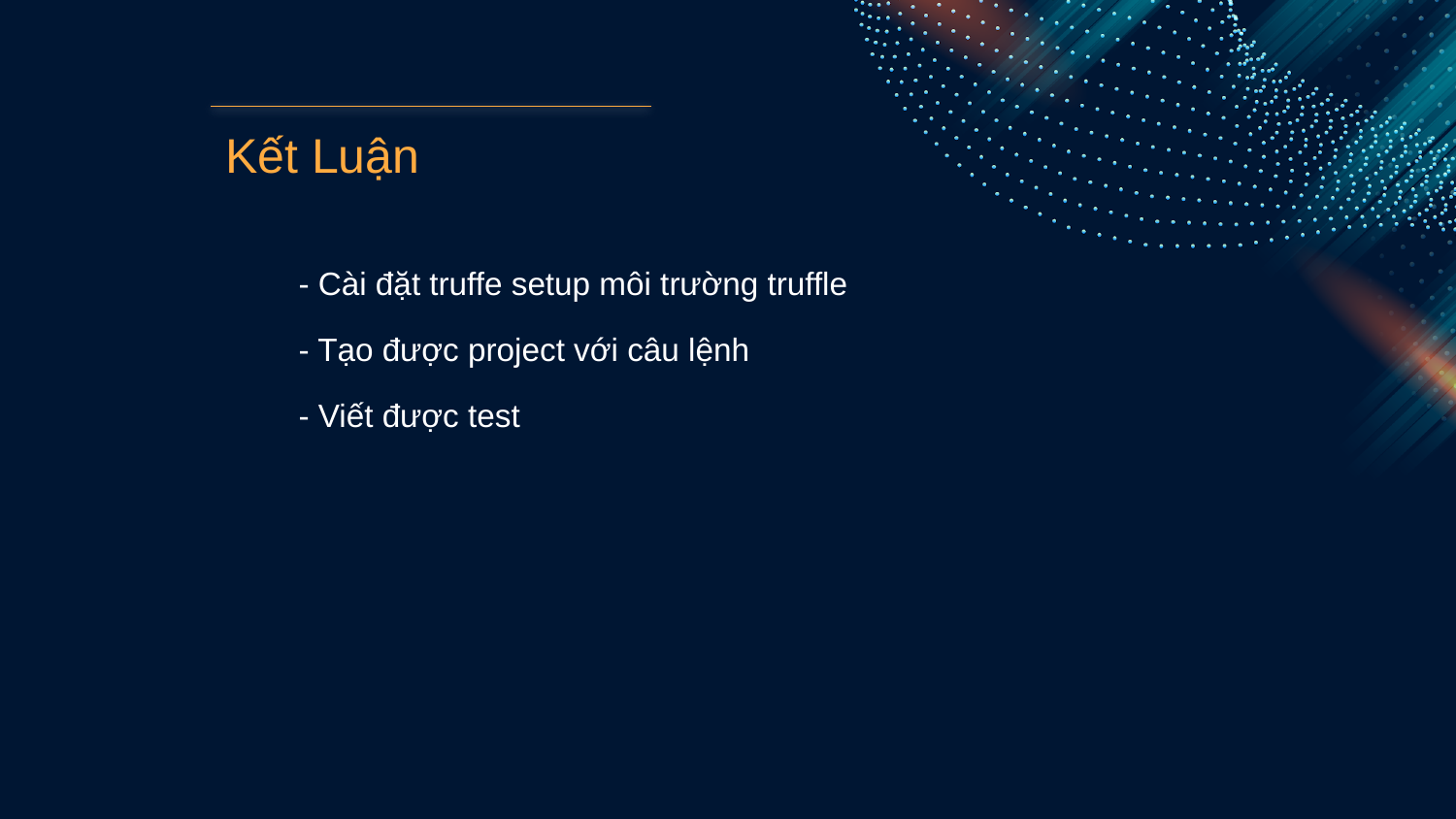

Kết Luận
- Cài đặt truffe setup môi trường truffle
- Tạo được project với câu lệnh
- Viết được test